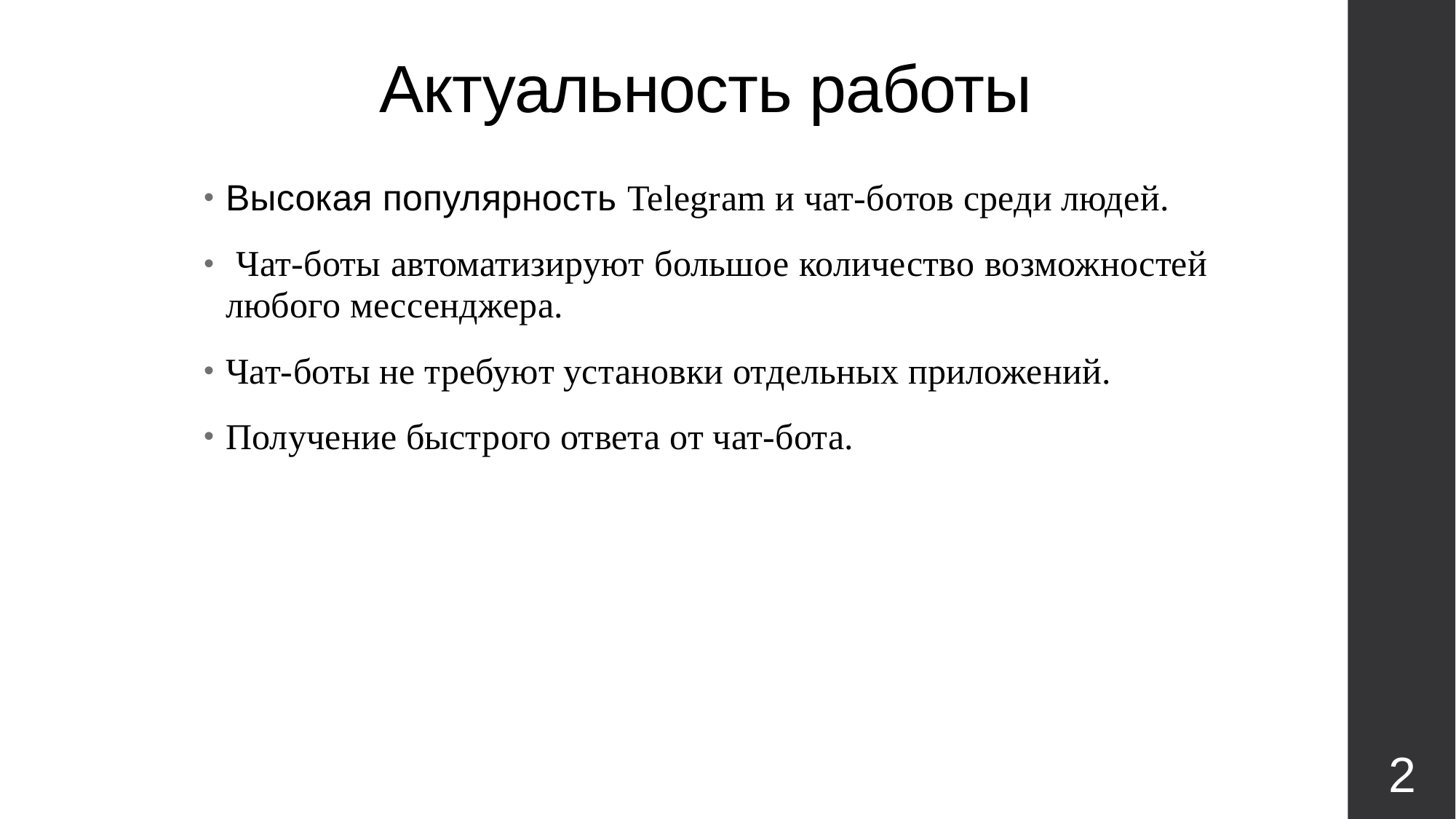

# Актуальность работы
Высокая популярность Telegram и чат-ботов среди людей.
 Чат-боты автоматизируют большое количество возможностей любого мессенджера.
Чат-боты не требуют установки отдельных приложений.
Получение быстрого ответа от чат-бота.
2